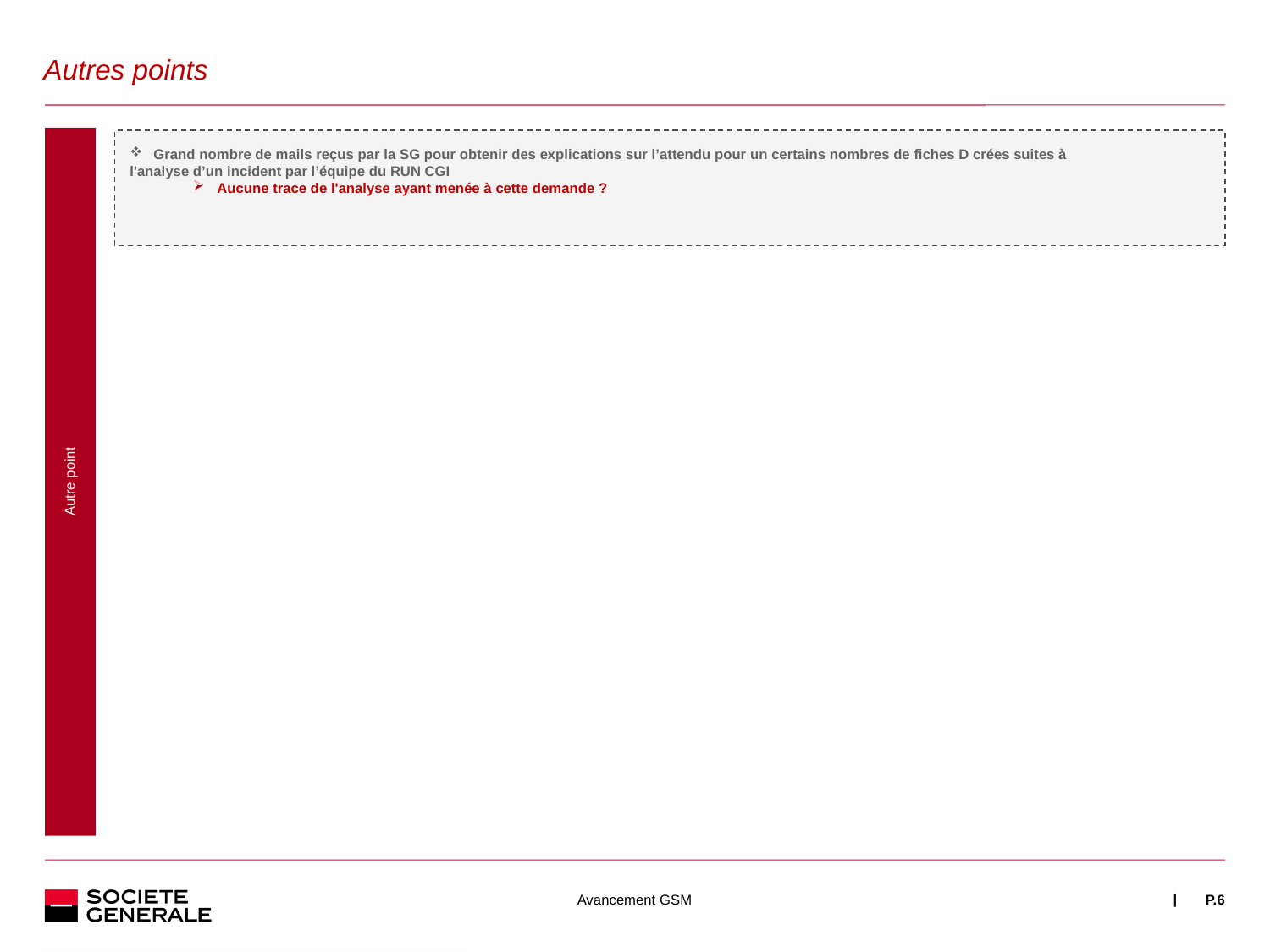

Autres points
Autre point
Grand nombre de mails reçus par la SG pour obtenir des explications sur l’attendu pour un certains nombres de fiches D crées suites à
l'analyse d’un incident par l’équipe du RUN CGI
Aucune trace de l'analyse ayant menée à cette demande ?

Avancement GSM
P.6